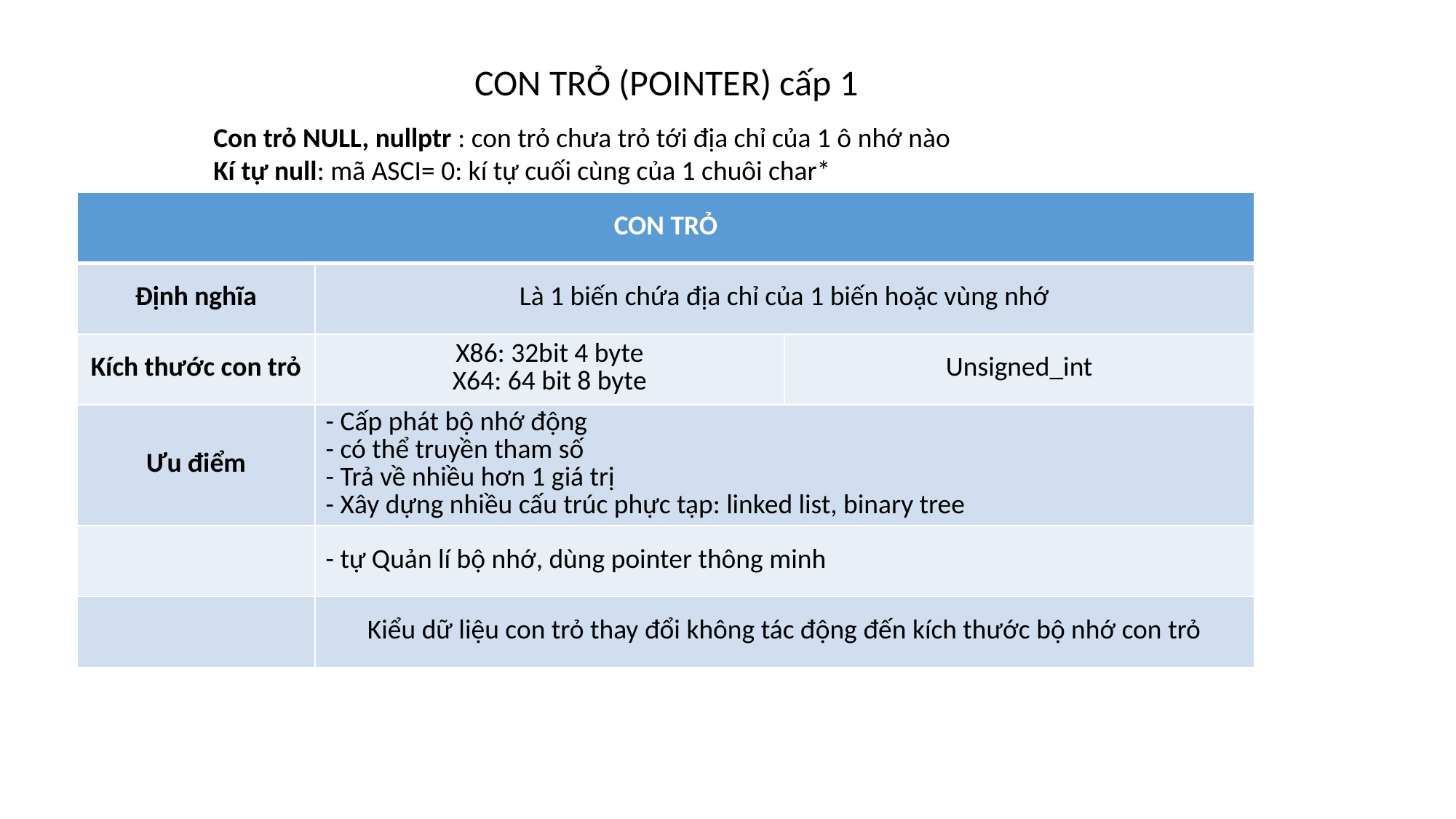

CON TRỎ (POINTER) cấp 1
Con trỏ NULL, nullptr : con trỏ chưa trỏ tới địa chỉ của 1 ô nhớ nào
Kí tự null: mã ASCI= 0: kí tự cuối cùng của 1 chuôi char*
| CON TRỎ |  |  |
| --- | --- | --- |
| Định nghĩa | Là 1 biến chứa địa chỉ của 1 biến hoặc vùng nhớ |  |
| Kích thước con trỏ | X86: 32bit 4 byte X64: 64 bit 8 byte | Unsigned\_int |
| Ưu điểm | - Cấp phát bộ nhớ động - có thể truyền tham số - Trả về nhiều hơn 1 giá trị - Xây dựng nhiều cấu trúc phực tạp: linked list, binary tree |  |
|  | - tự Quản lí bộ nhớ, dùng pointer thông minh |  |
|  | Kiểu dữ liệu con trỏ thay đổi không tác động đến kích thước bộ nhớ con trỏ |  |